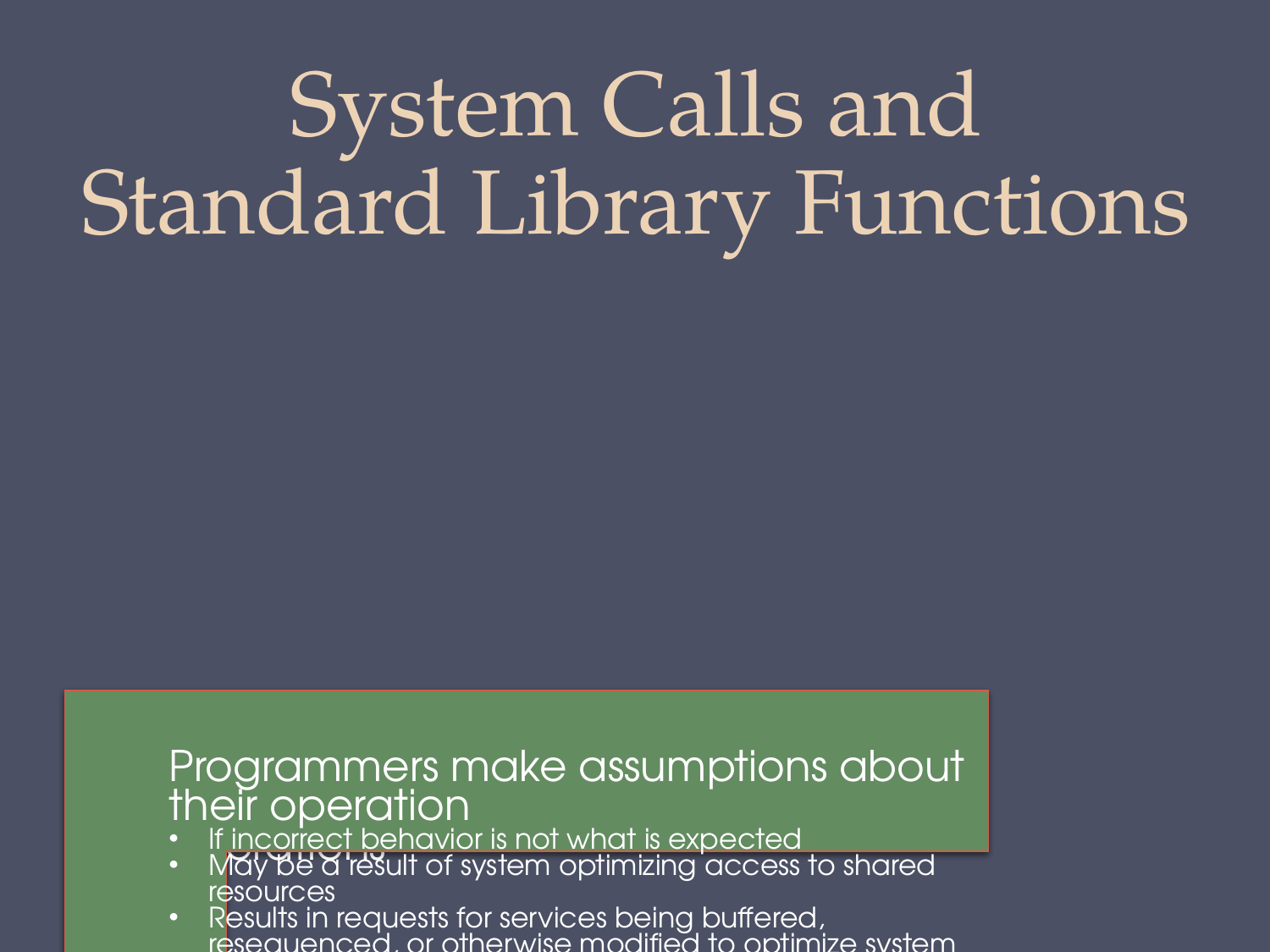

# System Calls and Standard Library Functions
If incorrect behavior is not what is expected